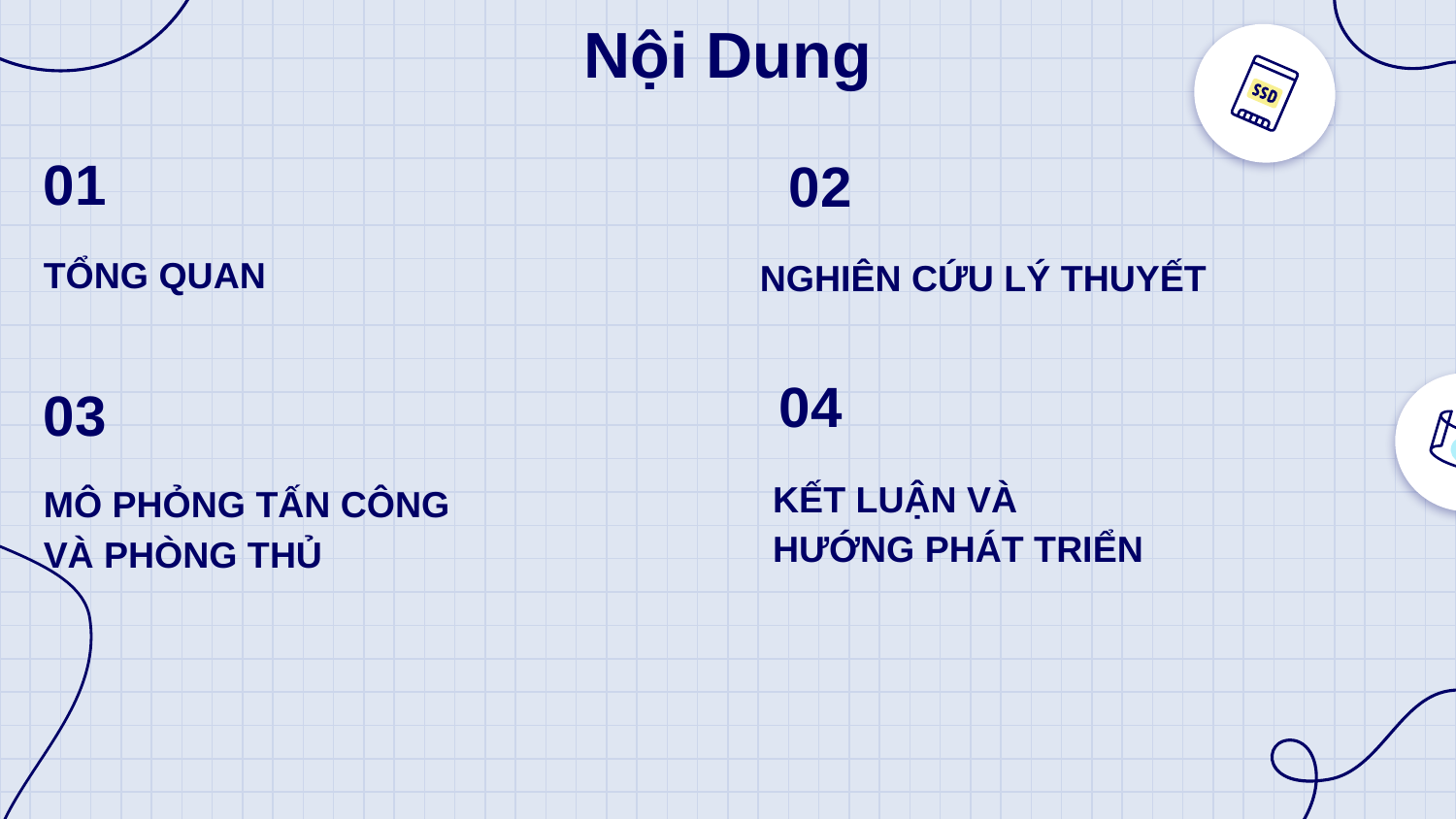

# Nội Dung

01
02
NGHIÊN CỨU LÝ THUYẾT
TỔNG QUAN
04

03
KẾT LUẬN VÀ
HƯỚNG PHÁT TRIỂN

MÔ PHỎNG TẤN CÔNG
VÀ PHÒNG THỦ